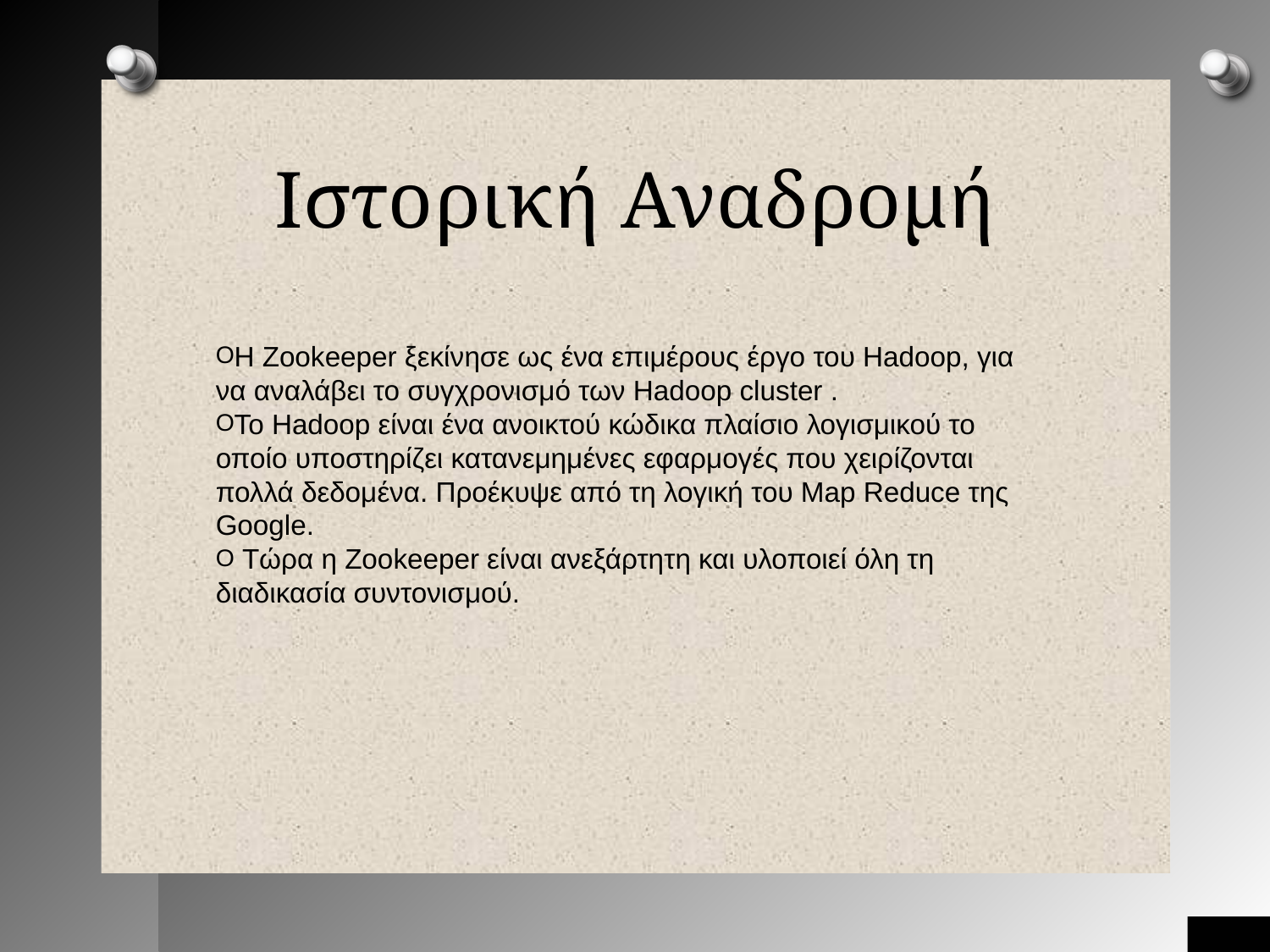

Ιστορική Αναδρομή

Η Zookeeper ξεκίνησε ως ένα επιμέρους έργο του Hadoop, για να αναλάβει το συγχρονισμό των Hadoop cluster .
Το Hadoop είναι ένα ανοικτού κώδικα πλαίσιο λογισμικού το οποίο υποστηρίζει κατανεμημένες εφαρμογές που χειρίζονται πολλά δεδομένα. Προέκυψε από τη λογική του Map Reduce της Google.
 Τώρα η Zookeeper είναι ανεξάρτητη και υλοποιεί όλη τη διαδικασία συντονισμού.